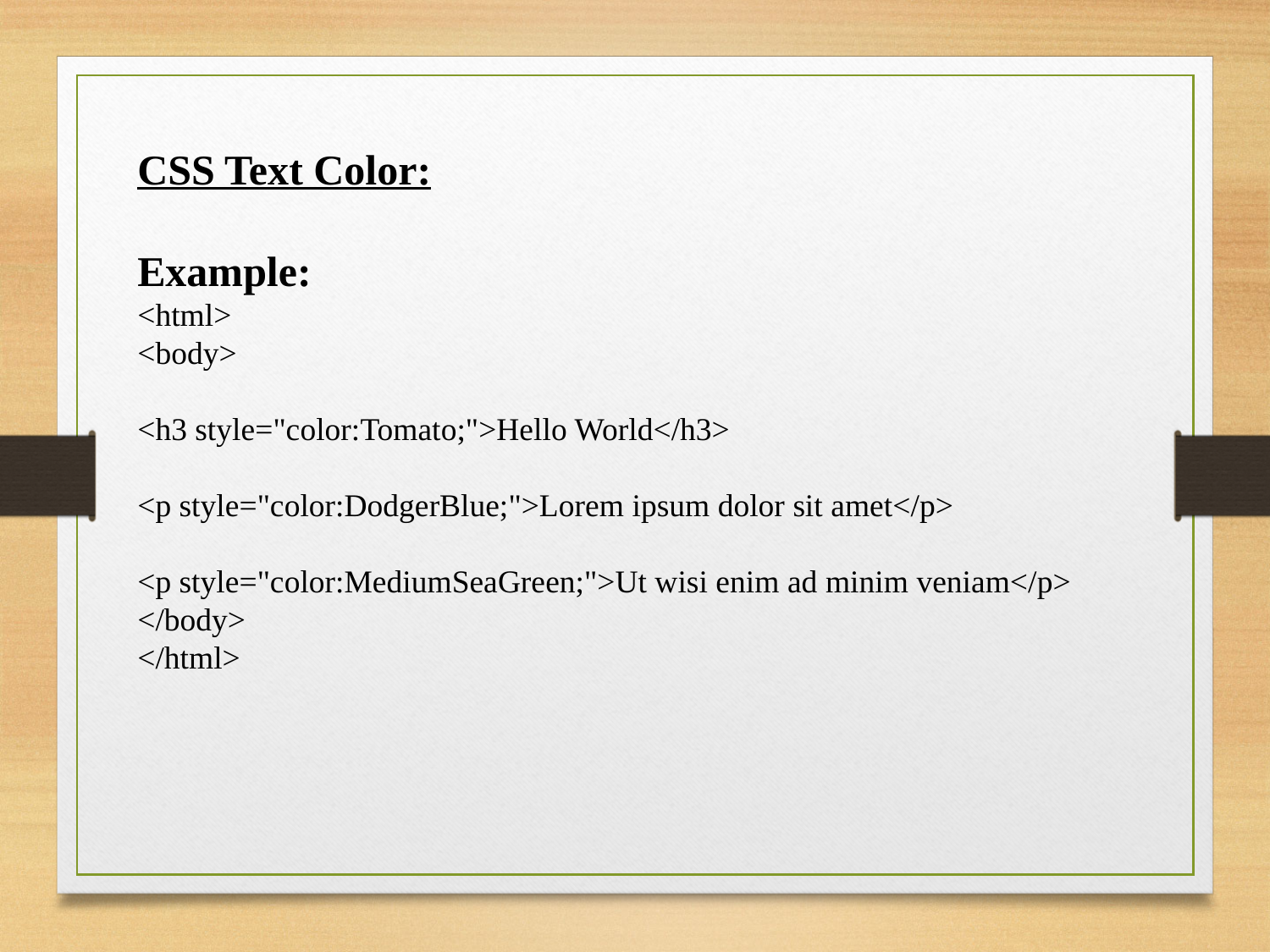

CSS Text Color:

Example:
<html>
<body>

<h3 style="color:Tomato;">Hello World</h3>

<p style="color:DodgerBlue;">Lorem ipsum dolor sit amet</p>

<p style="color:MediumSeaGreen;">Ut wisi enim ad minim veniam</p>
</body>
</html>